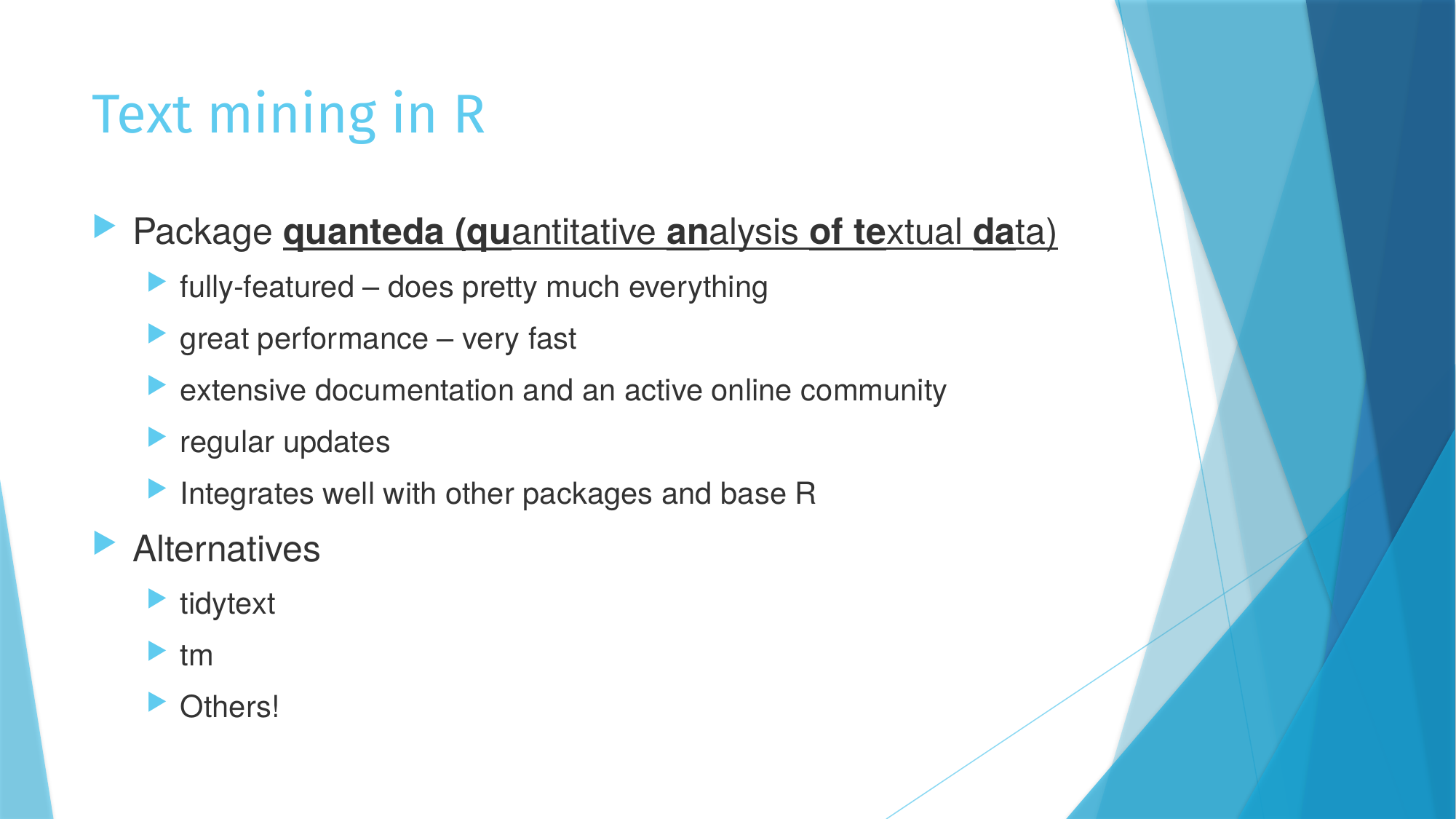

# Text mining in R
Package quanteda (quantitative analysis of textual data)
fully-featured – does pretty much everything
great performance – very fast
extensive documentation and an active online community
regular updates
Integrates well with other packages and base R
Alternatives
tidytext
tm
Others!